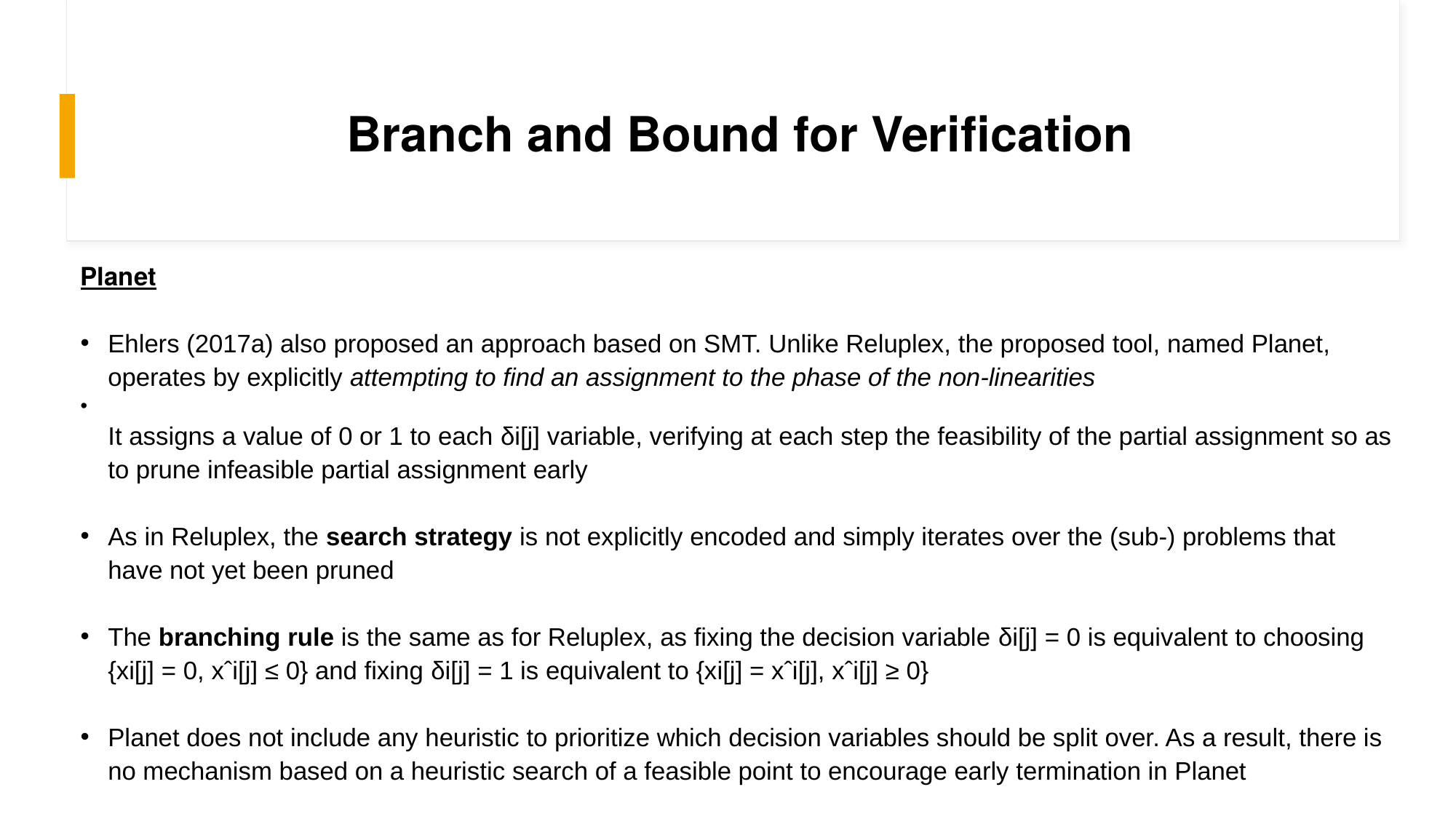

# Branch and Bound for Verification
Planet

Ehlers (2017a) also proposed an approach based on SMT. Unlike Reluplex, the proposed tool, named Planet, operates by explicitly attempting to find an assignment to the phase of the non-linearities
It assigns a value of 0 or 1 to each δi[j] variable, verifying at each step the feasibility of the partial assignment so as to prune infeasible partial assignment early

As in Reluplex, the search strategy is not explicitly encoded and simply iterates over the (sub-) problems that have not yet been pruned

The branching rule is the same as for Reluplex, as fixing the decision variable δi[j] = 0 is equivalent to choosing {xi[j] = 0, xˆi[j] ≤ 0} and fixing δi[j] = 1 is equivalent to {xi[j] = xˆi[j], xˆi[j] ≥ 0}

Planet does not include any heuristic to prioritize which decision variables should be split over. As a result, there is no mechanism based on a heuristic search of a feasible point to encourage early termination in Planet